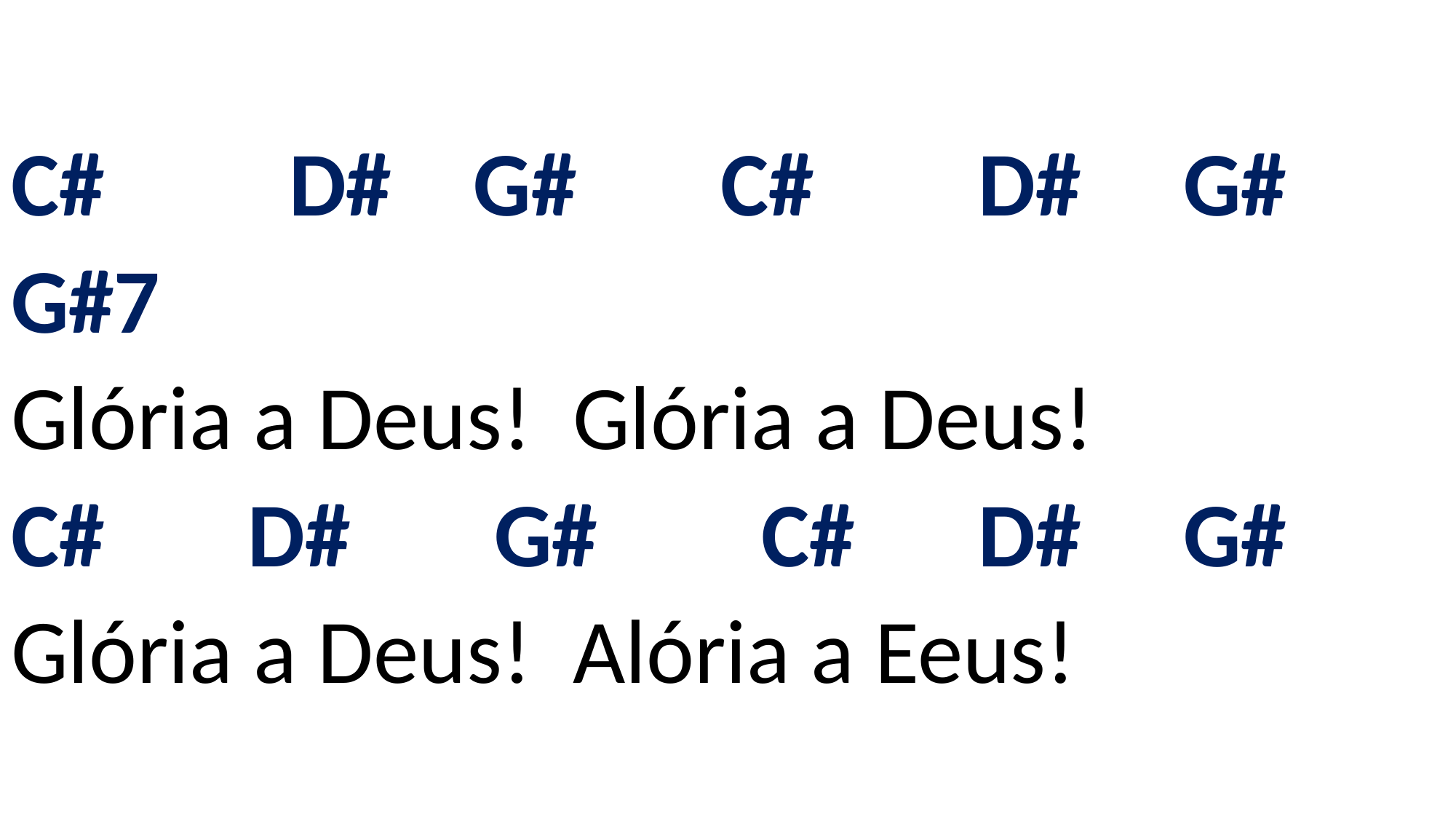

# C#         D#    G#       C#        D#     G#    G#7 Glória a Deus!  Glória a Deus! C#       D#       G#        C#      D#     G# Glória a Deus!  Alória a Eeus!